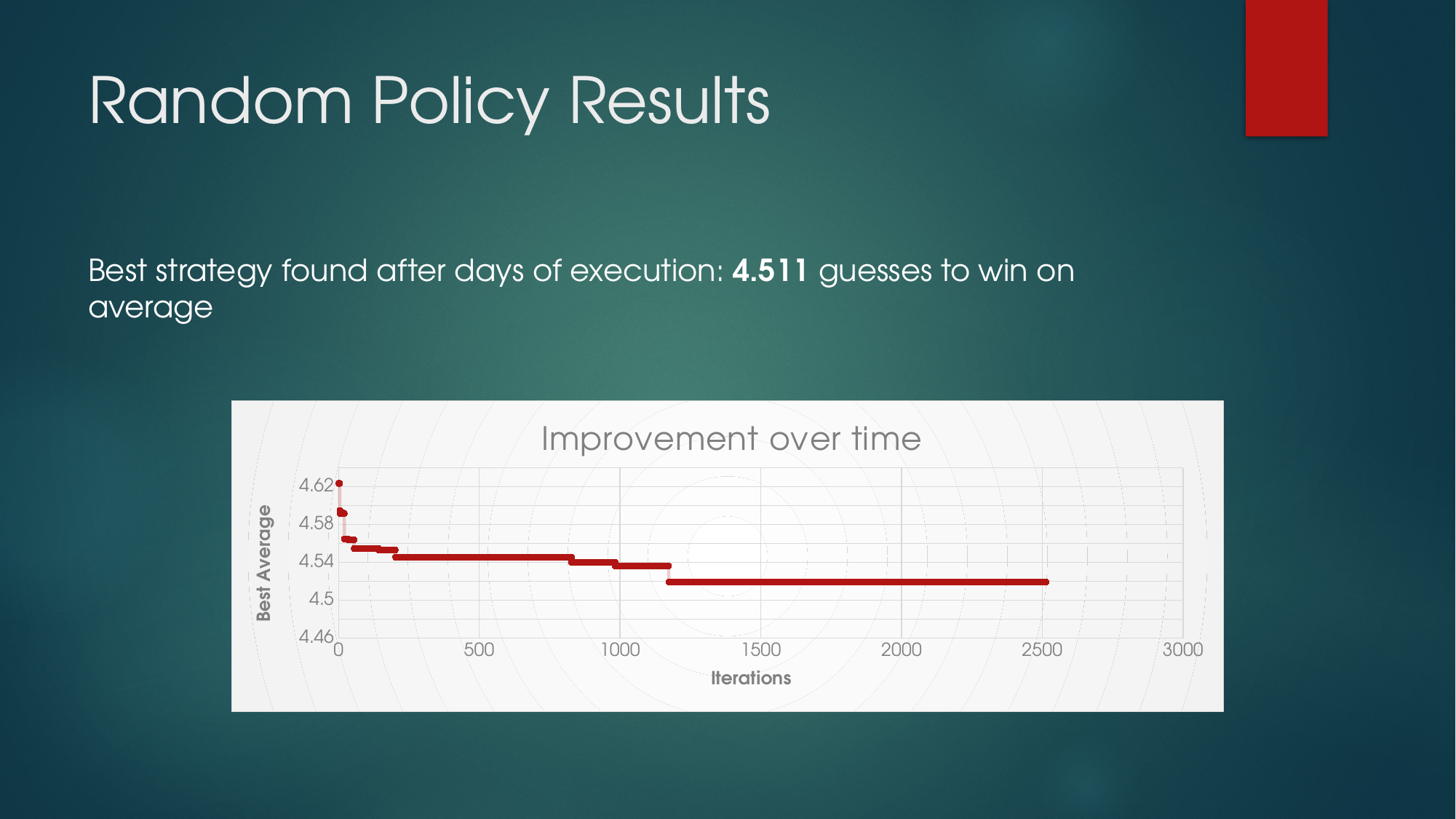

# Random Policy Results
Best strategy found after days of execution: 4.511 guesses to win on average

### Chart: Improvement over time

| Category |  |
|---|---|